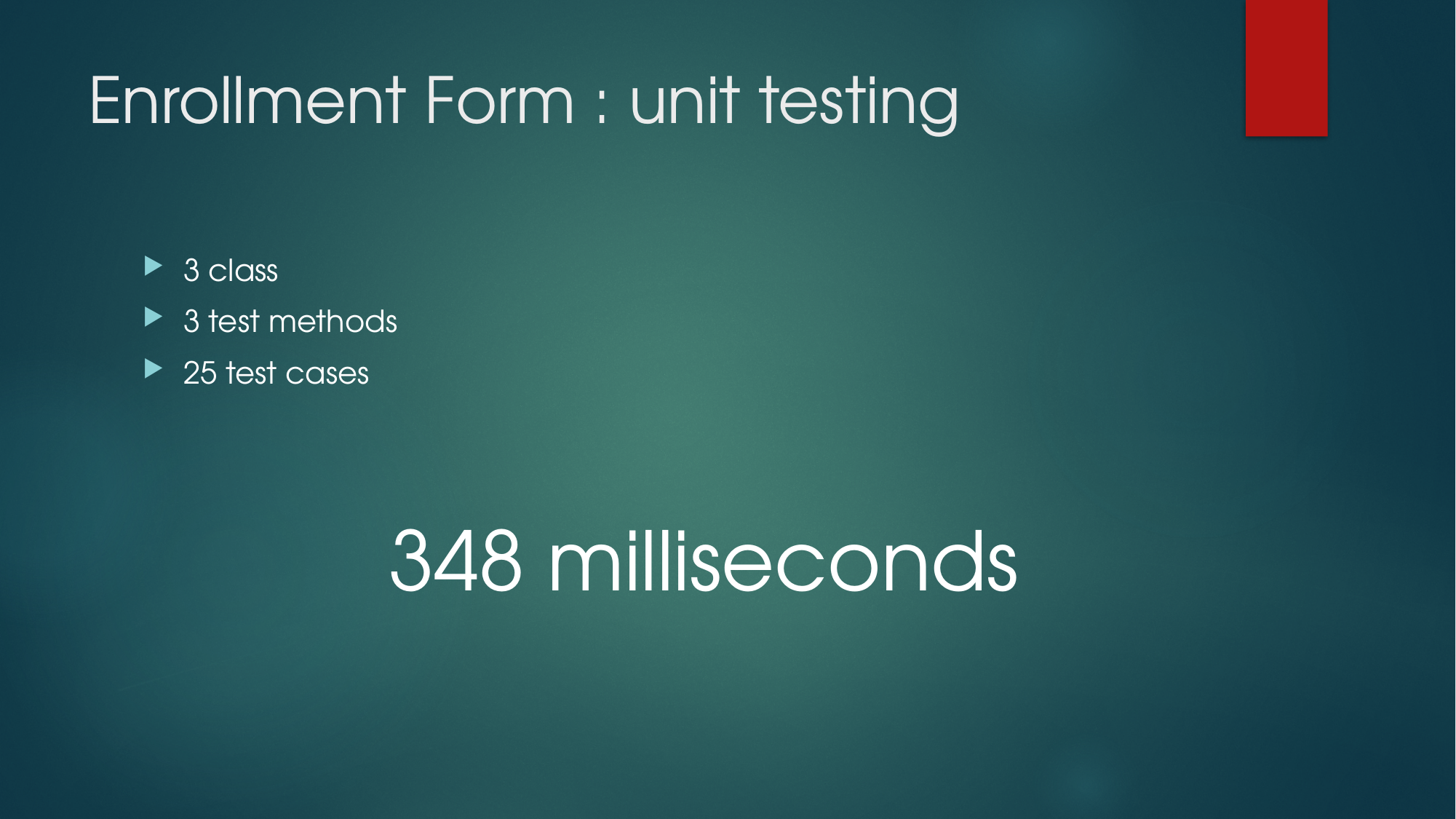

# Enrollment Form : unit testing
3 class
3 test methods
25 test cases
348 milliseconds